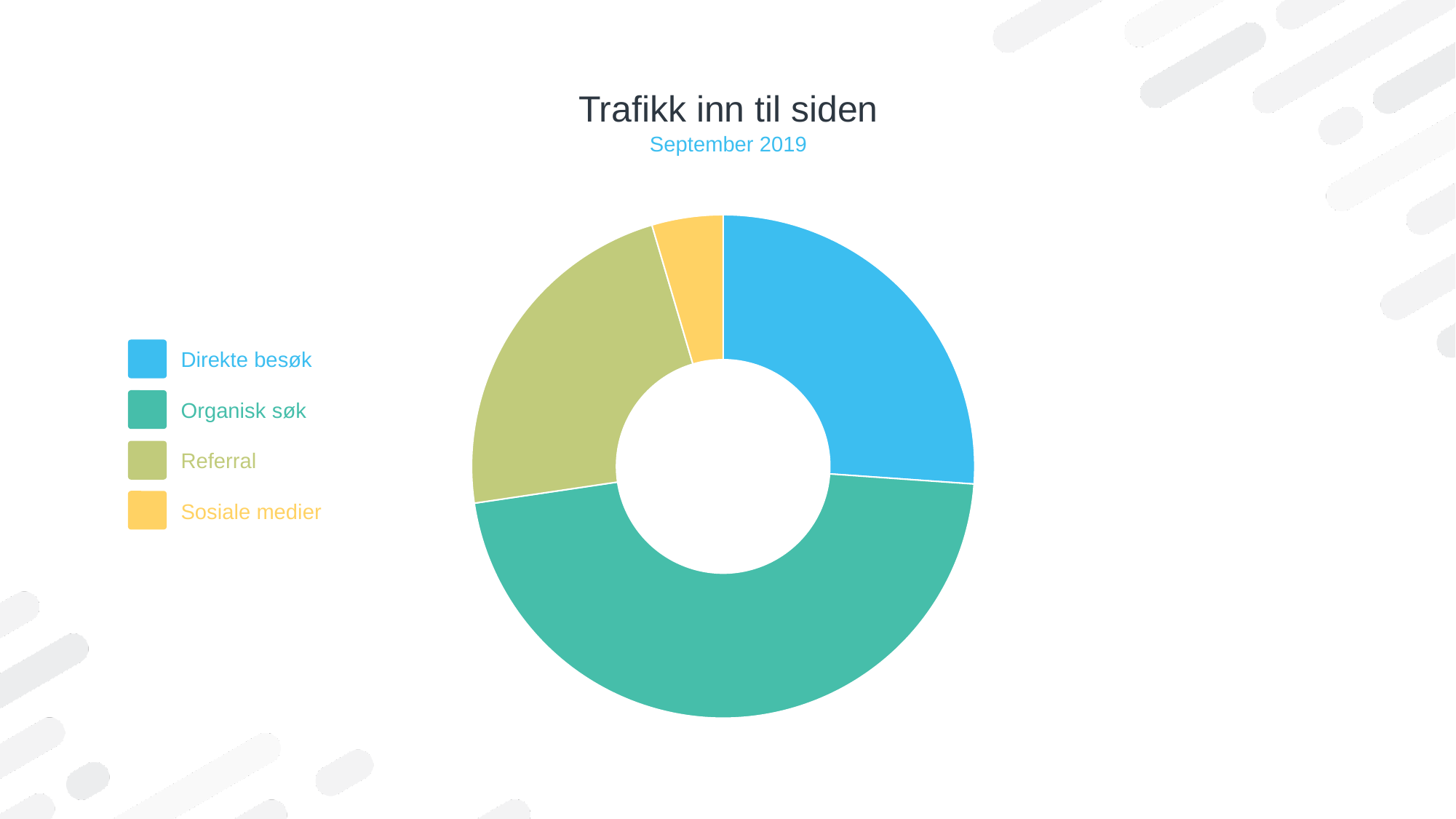

# Trafikk inn til siden
September 2019

### Chart

| Category | Sales |
|---|---|
| Direkte | 257.0 |
| Organisk søk | 458.0 |
| Referral | 224.0 |
| Sosiale medier | 45.0 |
Direkte besøk

Organisk søk

Referral

Sosiale medier